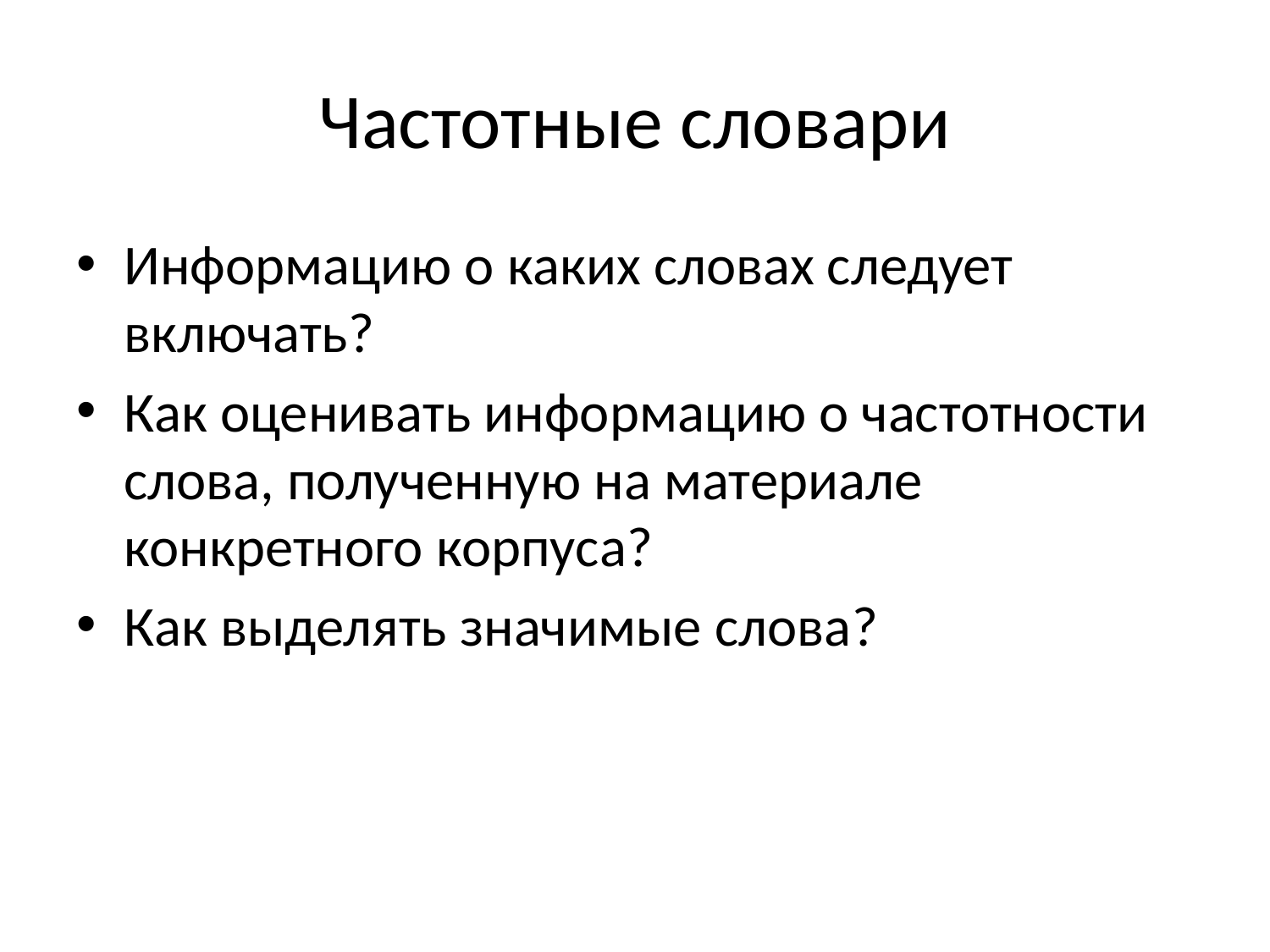

# Частотные словари
Информацию о каких словах следует включать?
Как оценивать информацию о частотности слова, полученную на материале конкретного корпуса?
Как выделять значимые слова?